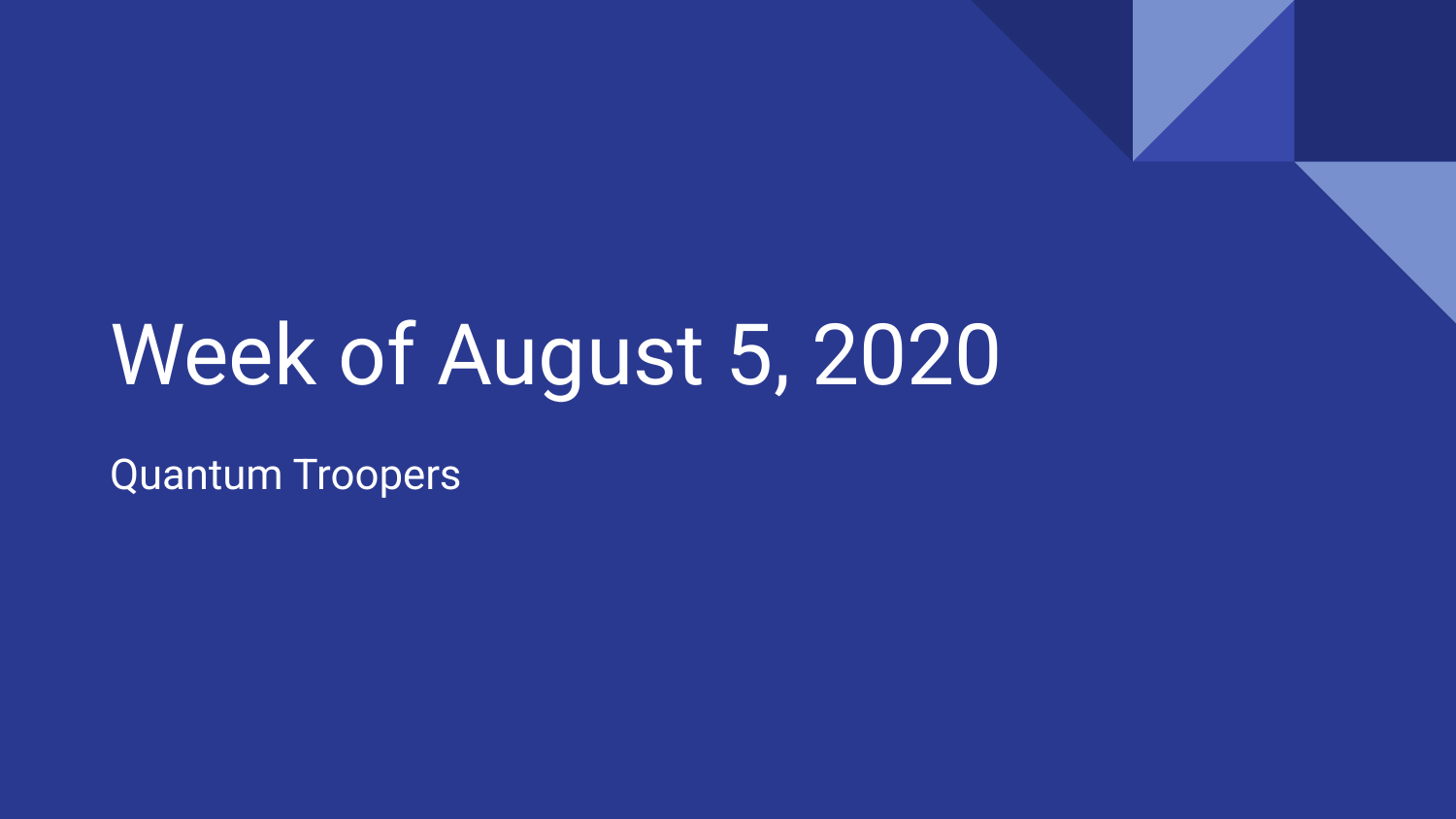

# Week of August 5, 2020
Quantum Troopers